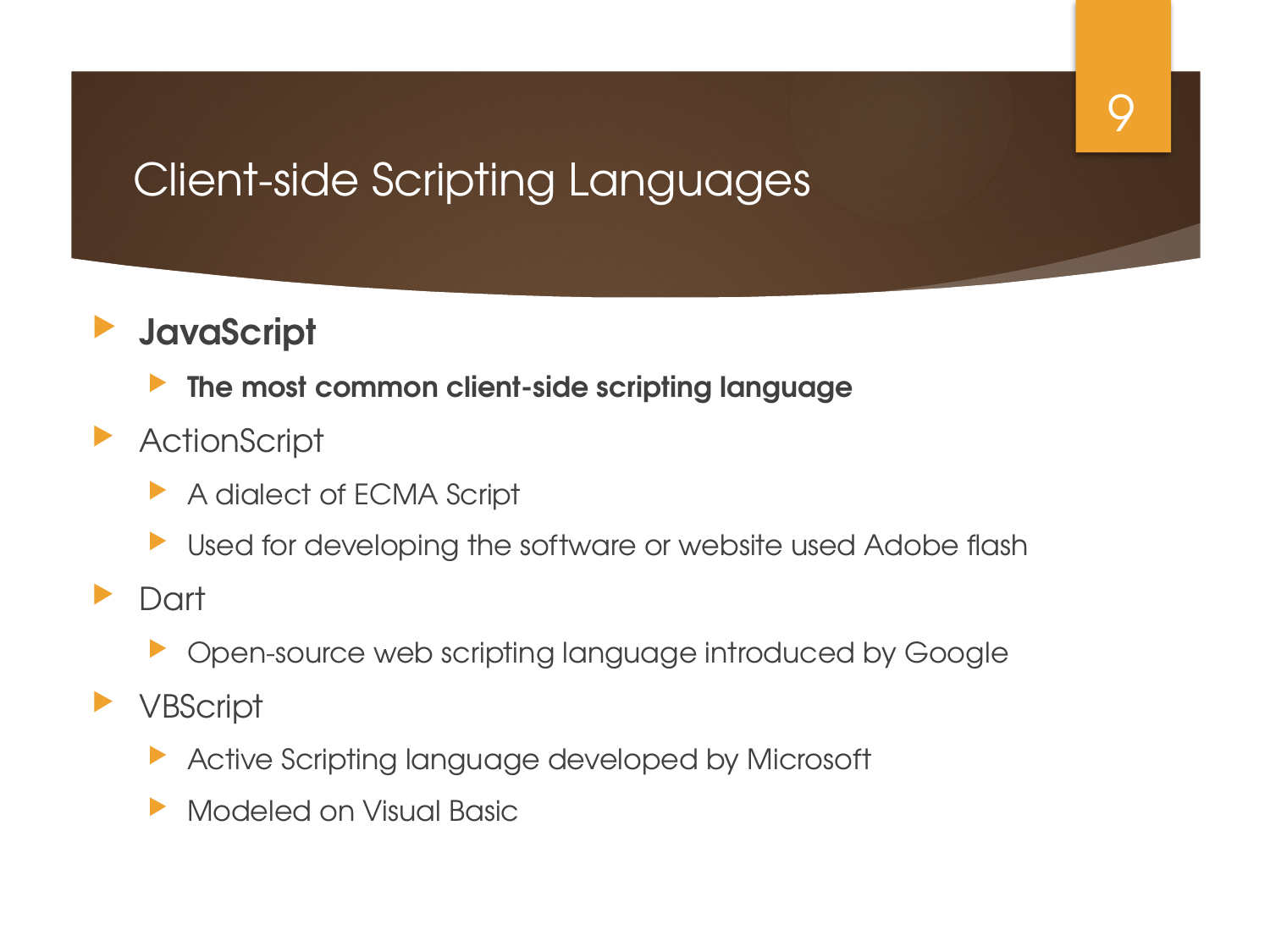

9
# Client-side Scripting Languages
JavaScript
The most common client-side scripting language
ActionScript
A dialect of ECMA Script
Used for developing the software or website used Adobe flash
Dart
Open-source web scripting language introduced by Google
VBScript
Active Scripting language developed by Microsoft
Modeled on Visual Basic